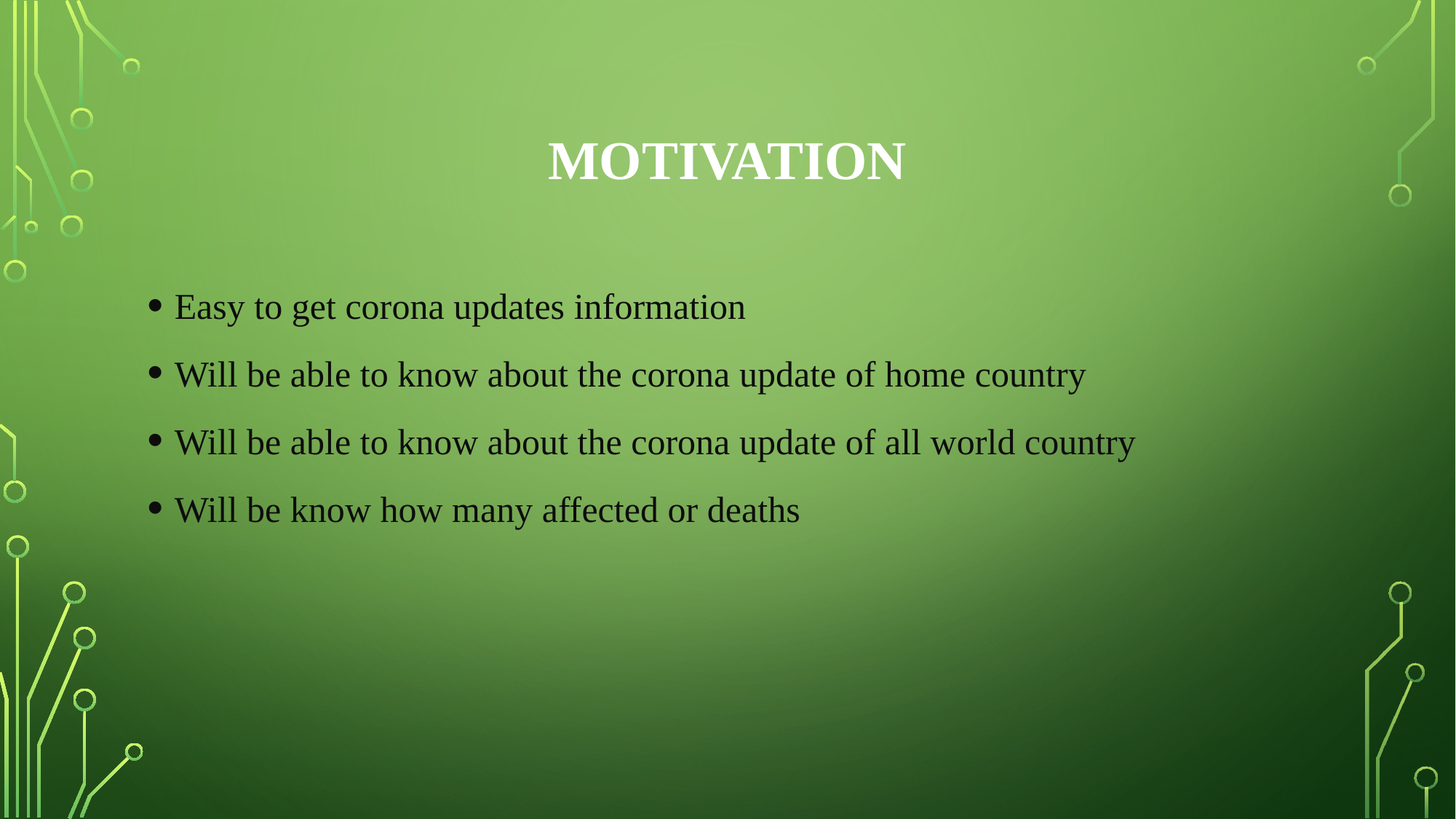

# Motivation
Easy to get corona updates information
Will be able to know about the corona update of home country
Will be able to know about the corona update of all world country
Will be know how many affected or deaths